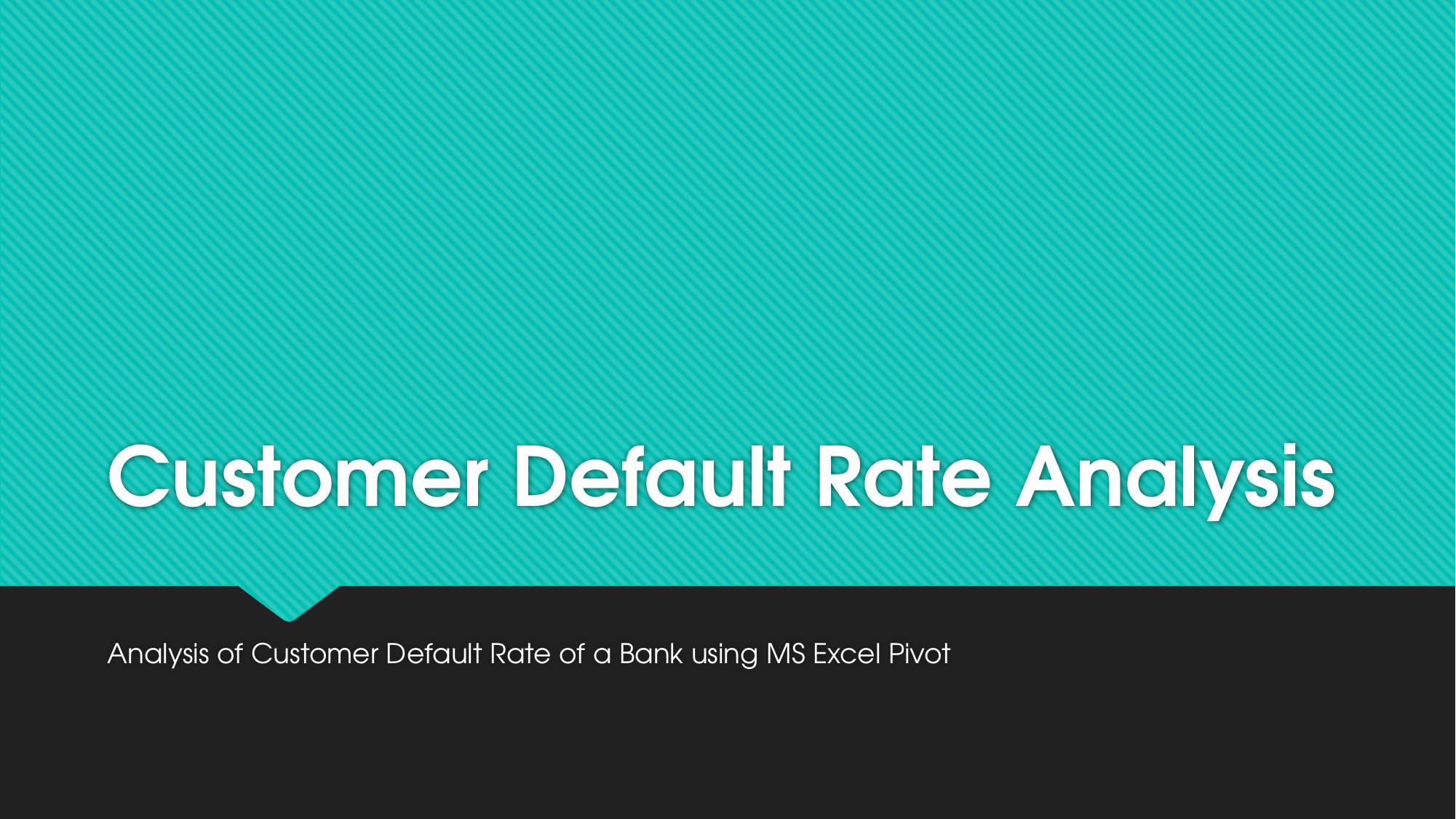

# Customer Default Rate Analysis
Analysis of Customer Default Rate of a Bank using MS Excel Pivot